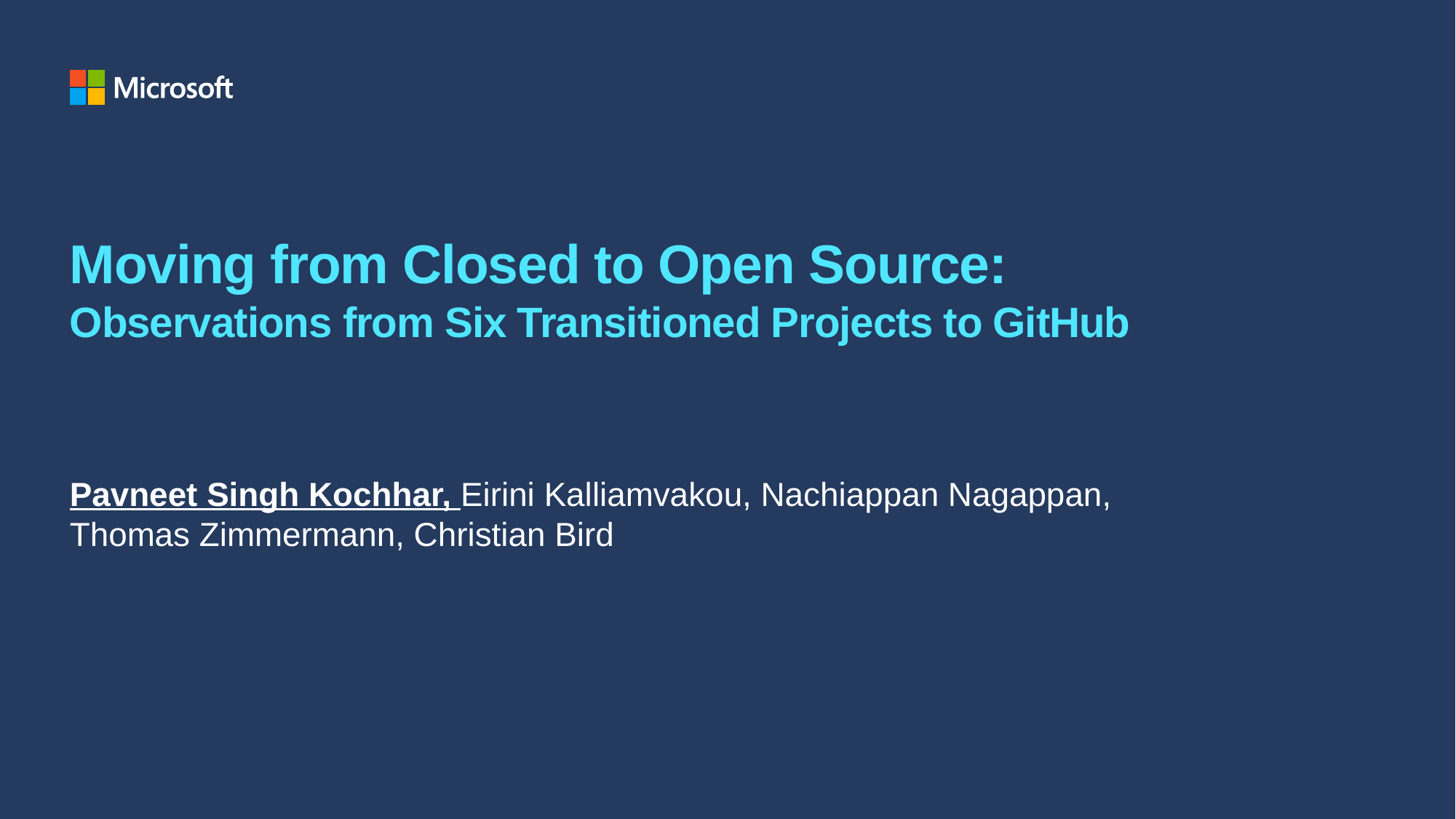

# Moving from Closed to Open Source: Observations from Six Transitioned Projects to GitHub
Pavneet Singh Kochhar, Eirini Kalliamvakou, Nachiappan Nagappan,
Thomas Zimmermann, Christian Bird